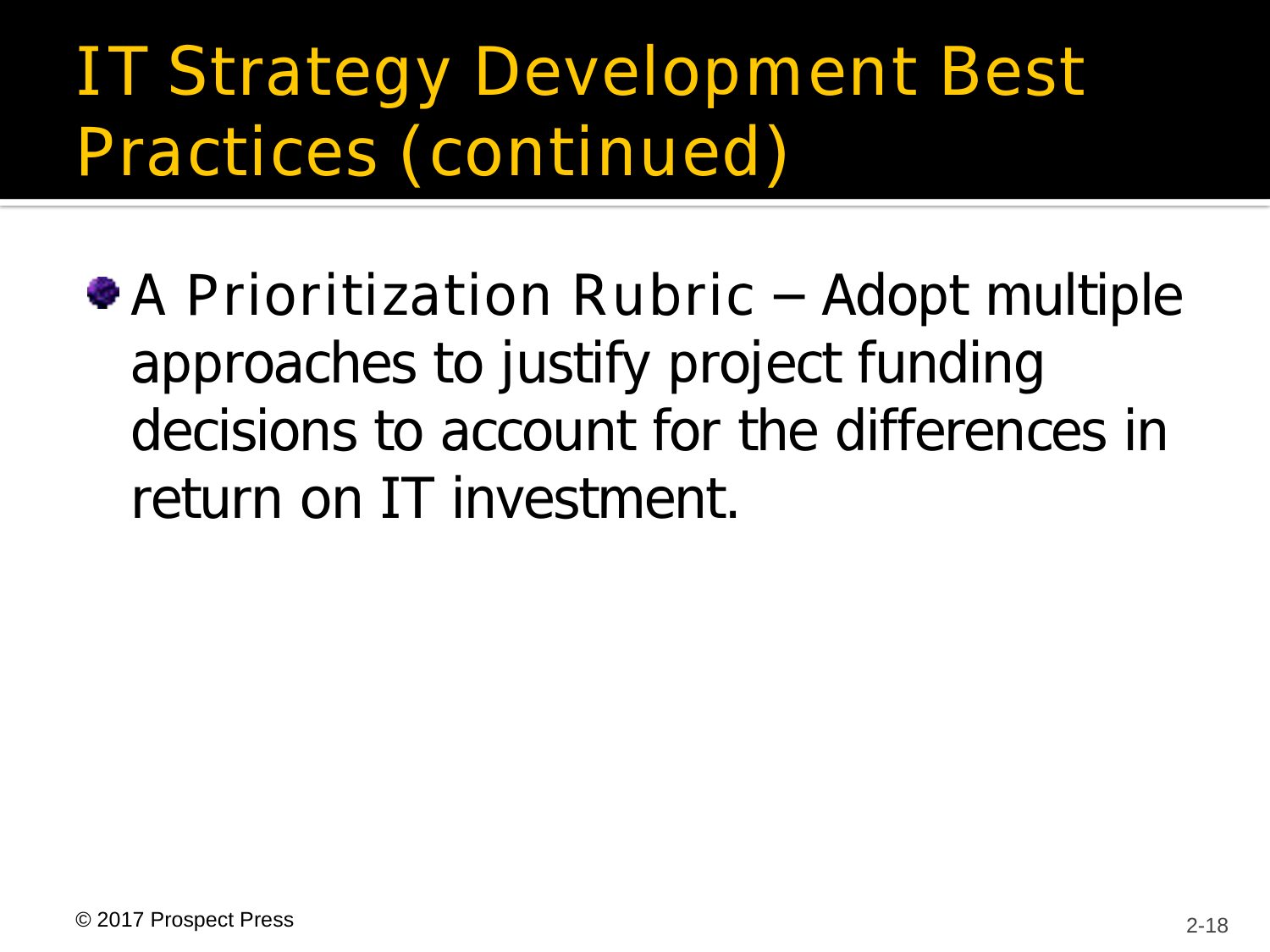

# IT Strategy Development Best Practices (continued)
A Prioritization Rubric – Adopt multiple approaches to justify project funding decisions to account for the differences in return on IT investment.
			2-18